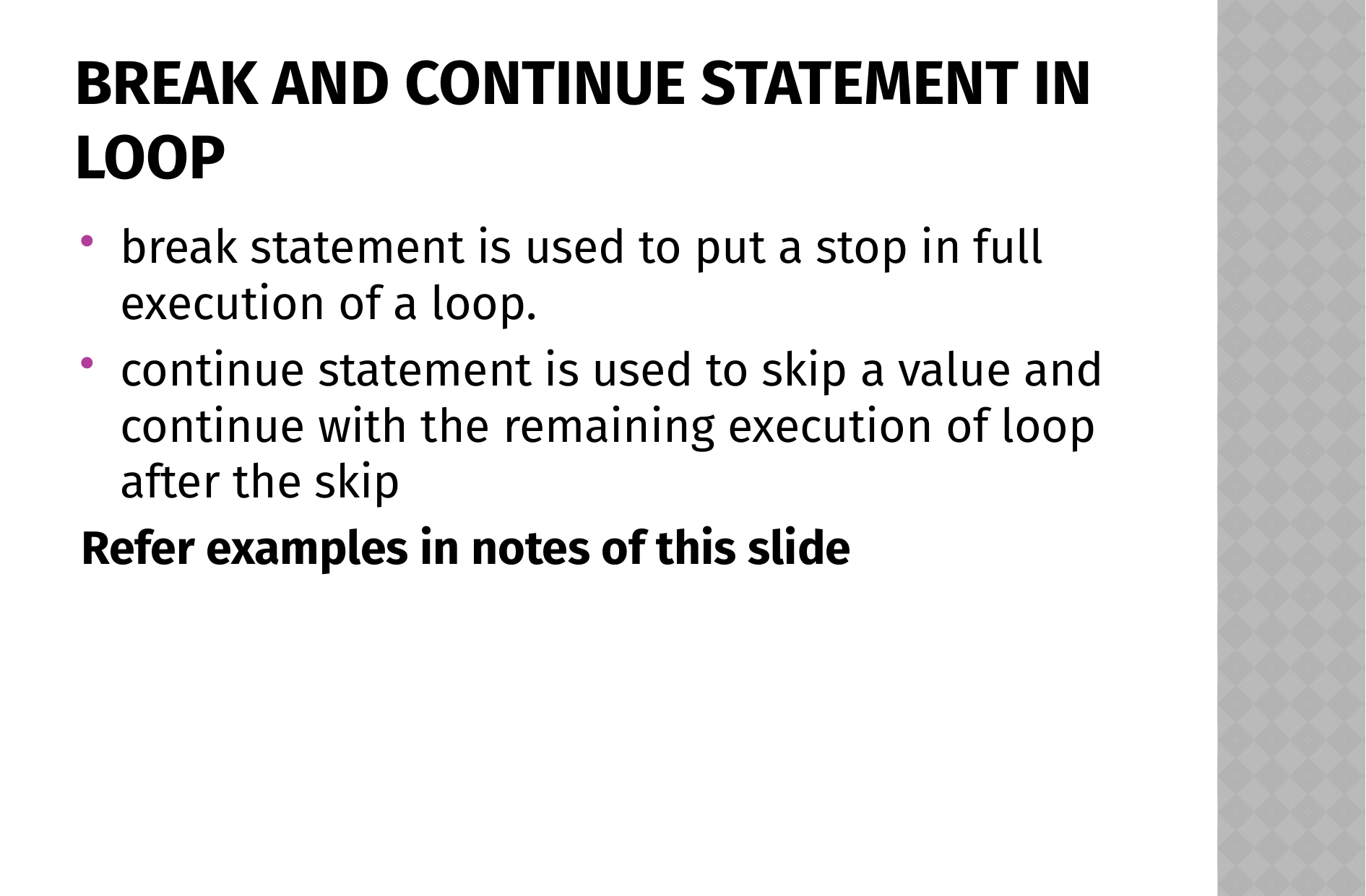

# break and continue statement in loop
break statement is used to put a stop in full execution of a loop.
continue statement is used to skip a value and continue with the remaining execution of loop after the skip
Refer examples in notes of this slide